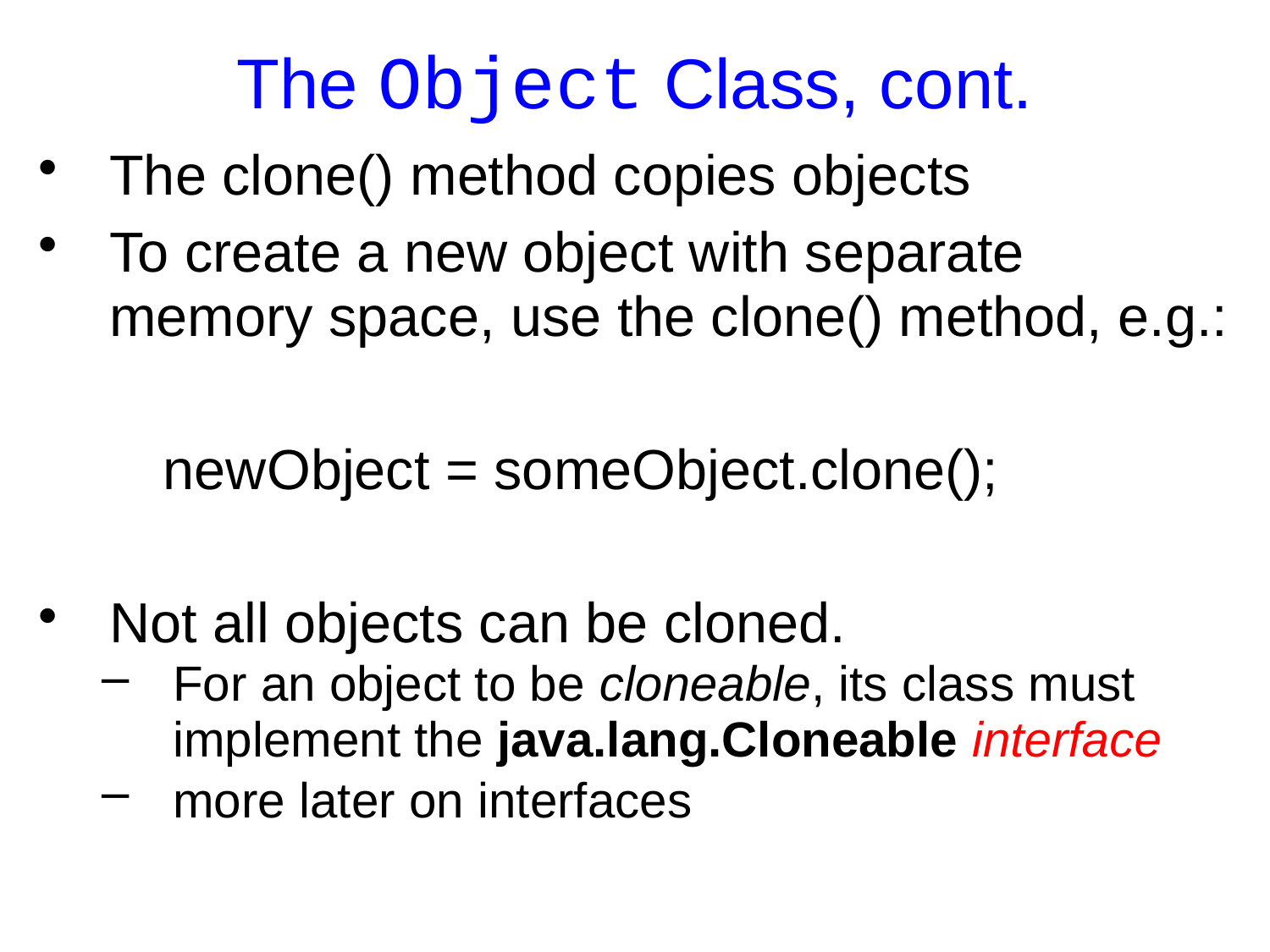

The Object Class, cont.
The clone() method copies objects
To create a new object with separate  memory space, use the clone() method, e.g.:

        newObject = someObject.clone();

Not all objects can be cloned.
For an object to be cloneable, its class must implement the java.lang.Cloneable interface
more later on interfaces